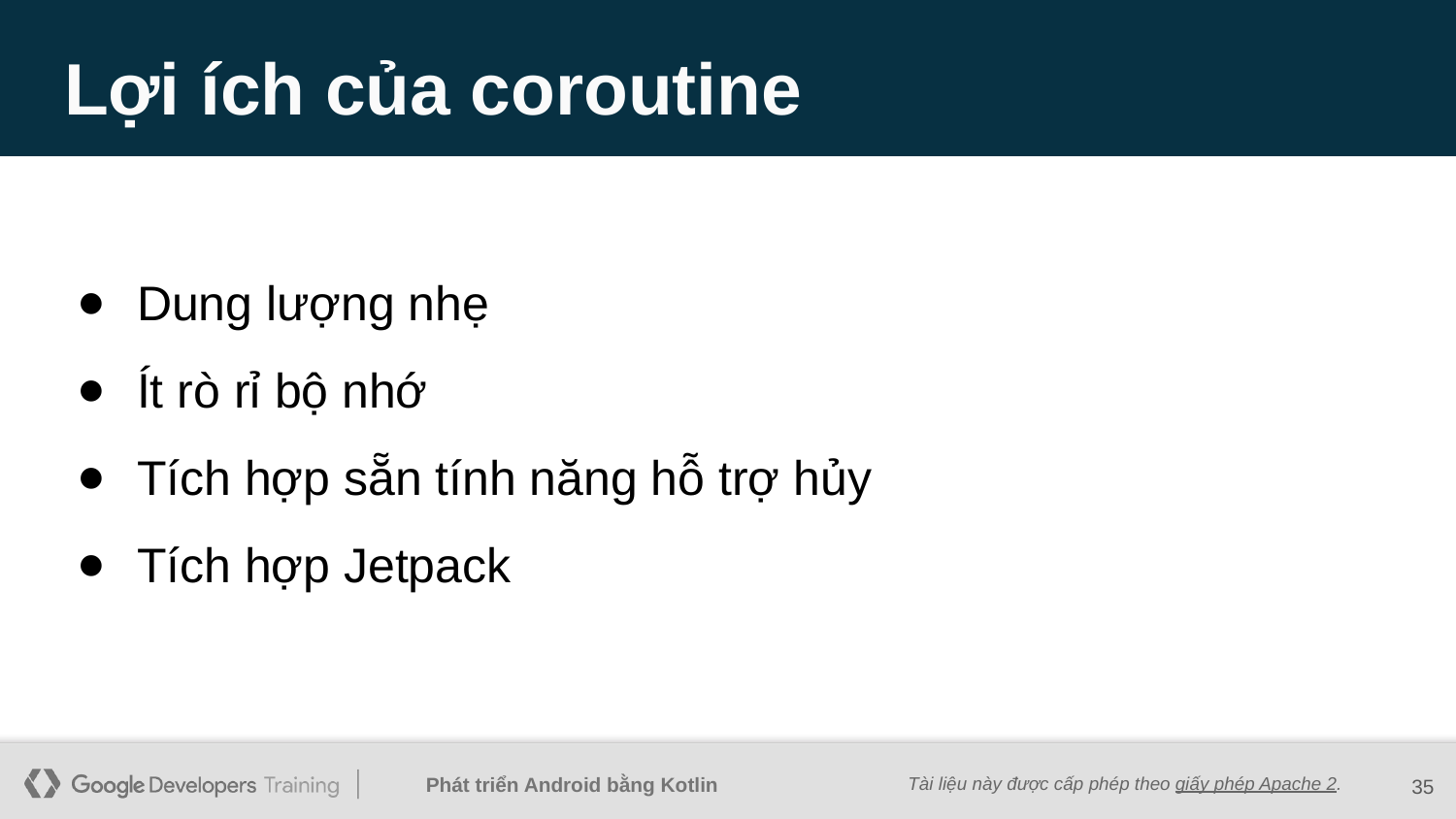

# Lợi ích của coroutine
Dung lượng nhẹ
Ít rò rỉ bộ nhớ
Tích hợp sẵn tính năng hỗ trợ hủy
Tích hợp Jetpack
35